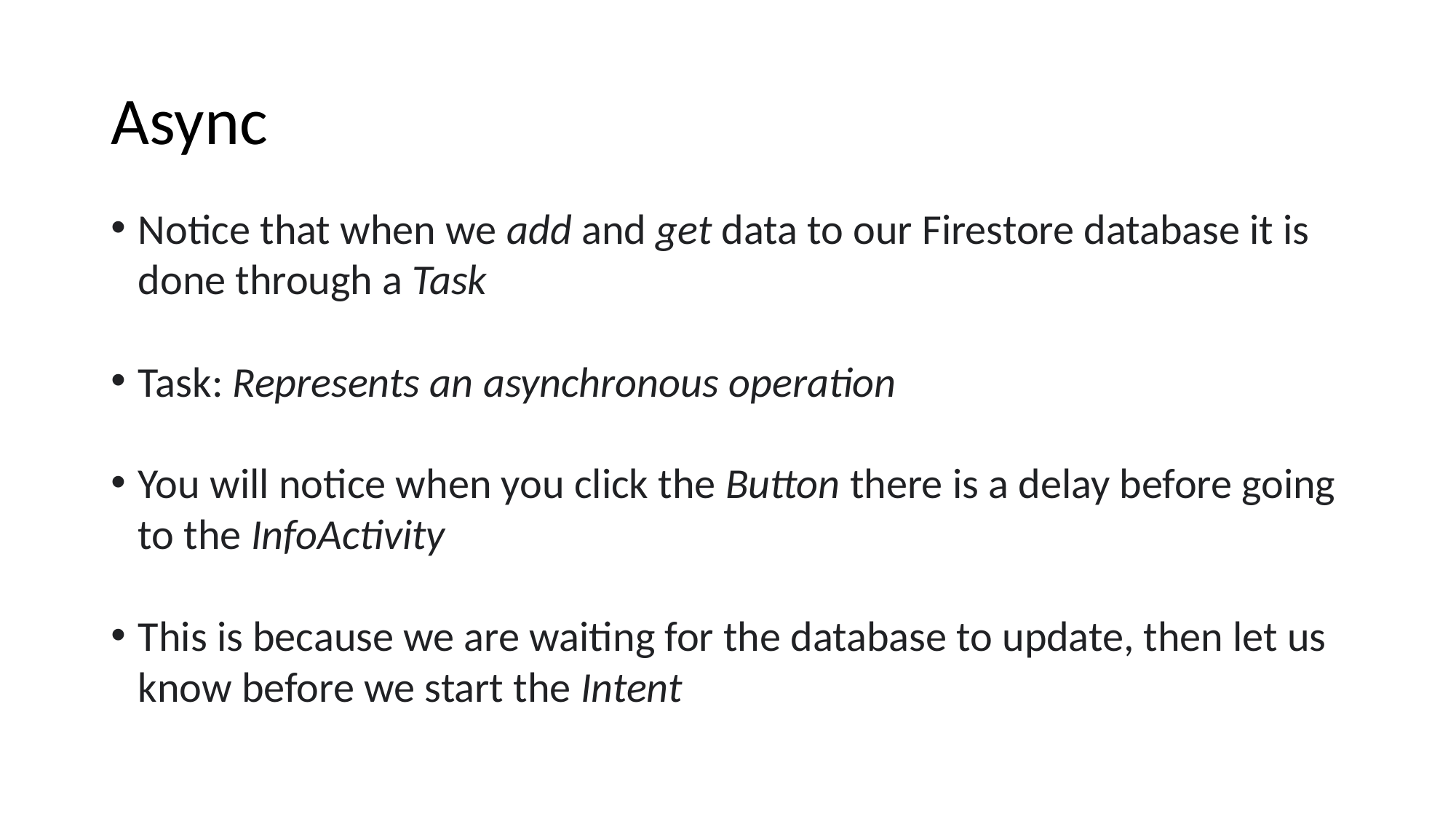

# Async
Notice that when we add and get data to our Firestore database it is done through a Task

Task: Represents an asynchronous operation

You will notice when you click the Button there is a delay before going to the InfoActivity

This is because we are waiting for the database to update, then let us know before we start the Intent